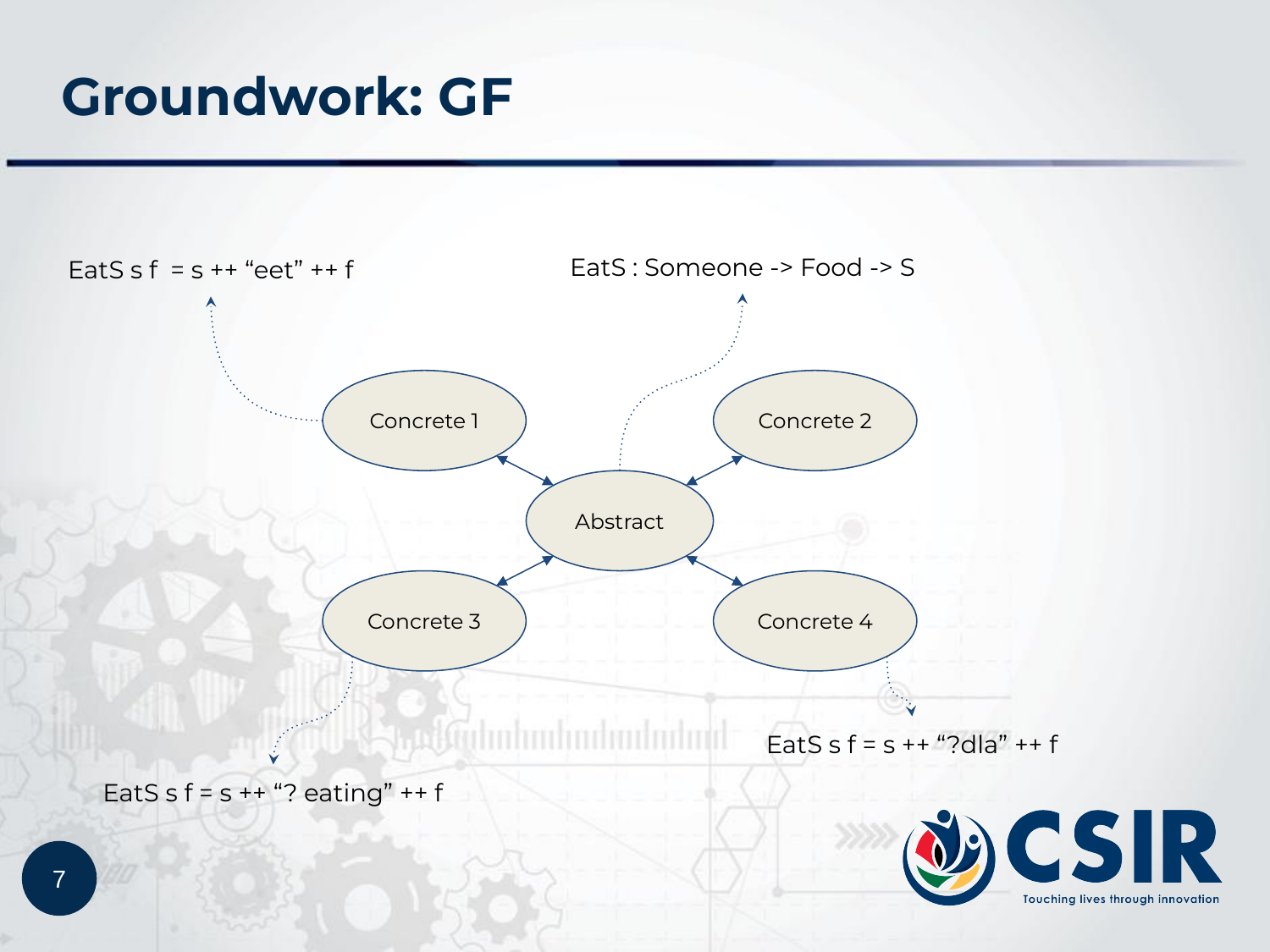

# Groundwork: GF
EatS : Someone -> Food -> S
EatS s f  = s ++ “eet” ++ f
Concrete 1
Concrete 2
Abstract
Concrete 3
Concrete 4
EatS s f = s ++ “?dla” ++ f
EatS s f = s ++ “? eating” ++ f